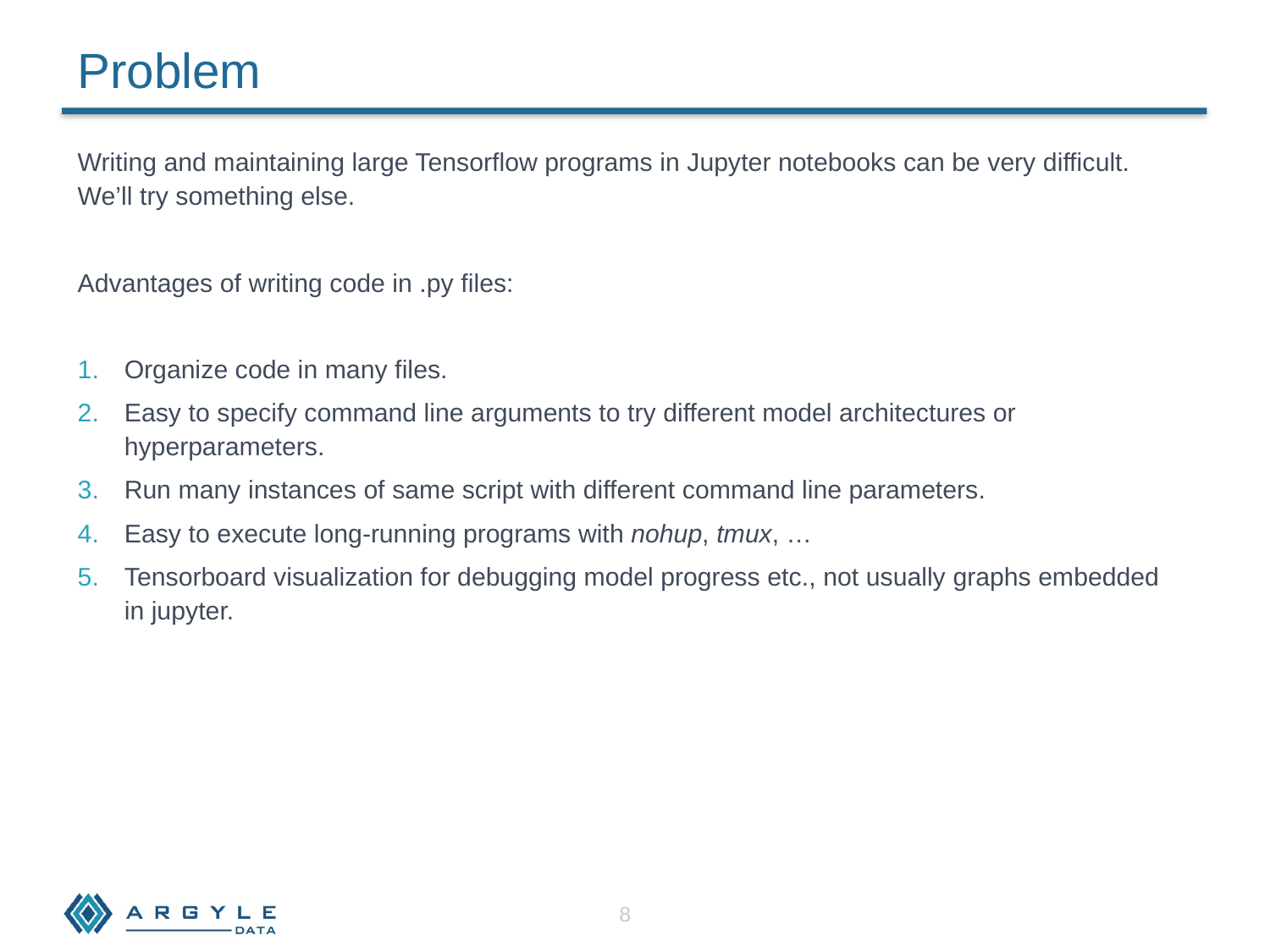

Problem

Writing and maintaining large Tensorflow programs in Jupyter notebooks can be very difficult. We’ll try something else.

Advantages of writing code in .py files:

Organize code in many files.
Easy to specify command line arguments to try different model architectures or hyperparameters.
Run many instances of same script with different command line parameters.
Easy to execute long-running programs with nohup, tmux, …
Tensorboard visualization for debugging model progress etc., not usually graphs embedded in jupyter.